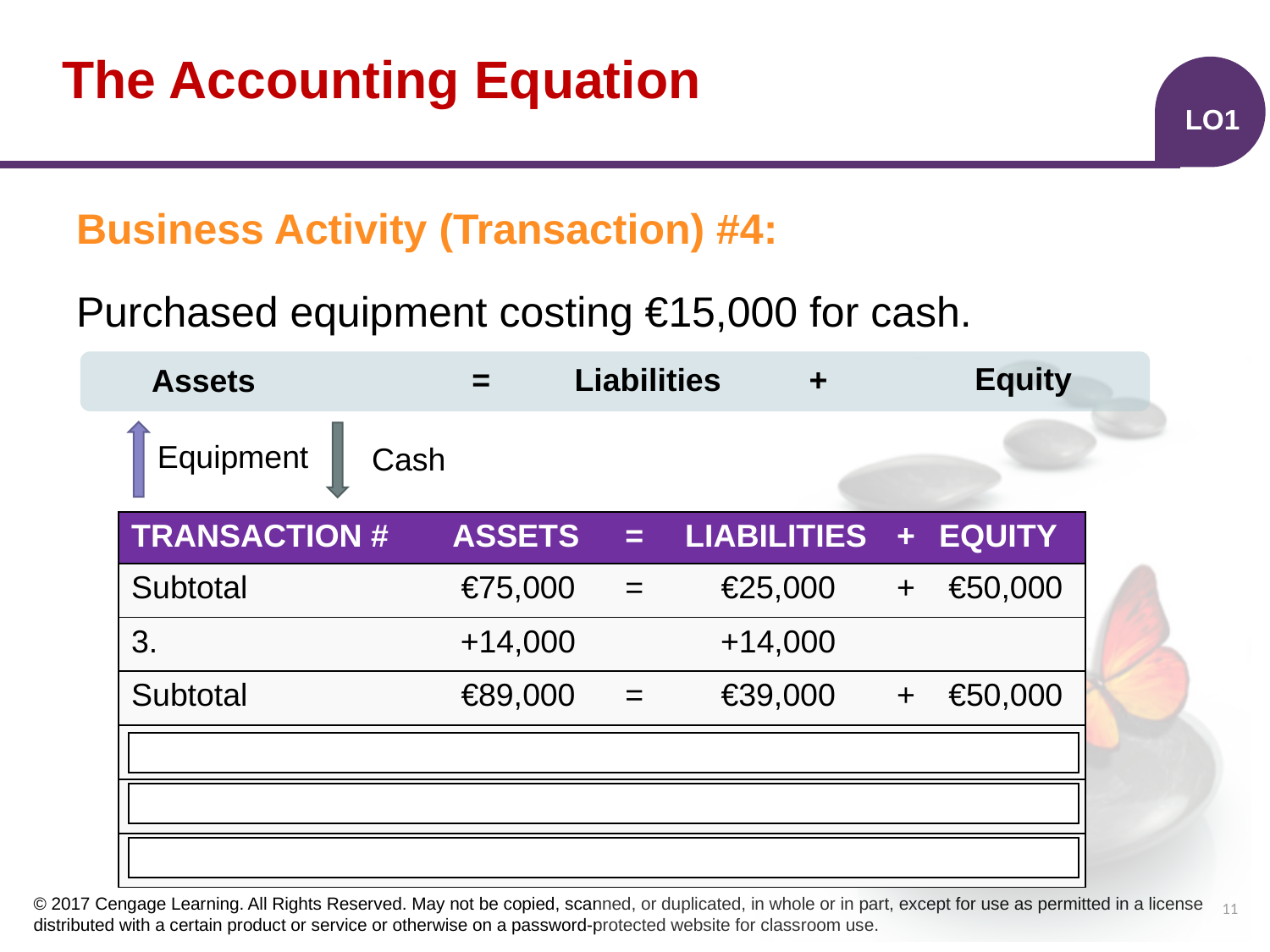

# The Accounting Equation
LO1
Business Activity (Transaction) #4:
Purchased equipment costing €15,000 for cash.

Equity
+
Liabilities
=
Assets

Equipment
Cash
| TRANSACTION # | ASSETS | = | LIABILITIES | + | EQUITY |
| --- | --- | --- | --- | --- | --- |
| Subtotal | €75,000 | = | €25,000 | + | €50,000 |
| 3. | +14,000 |  | +14,000 |  |  |
| Subtotal | €89,000 | = | €39,000 | + | €50,000 |
| 4. | +15,000 |  |  |  |  |
|  | -15,000 |  |  |  |  |
| Total | €89,000 | = | €39,000 | + | €50,000 |

11